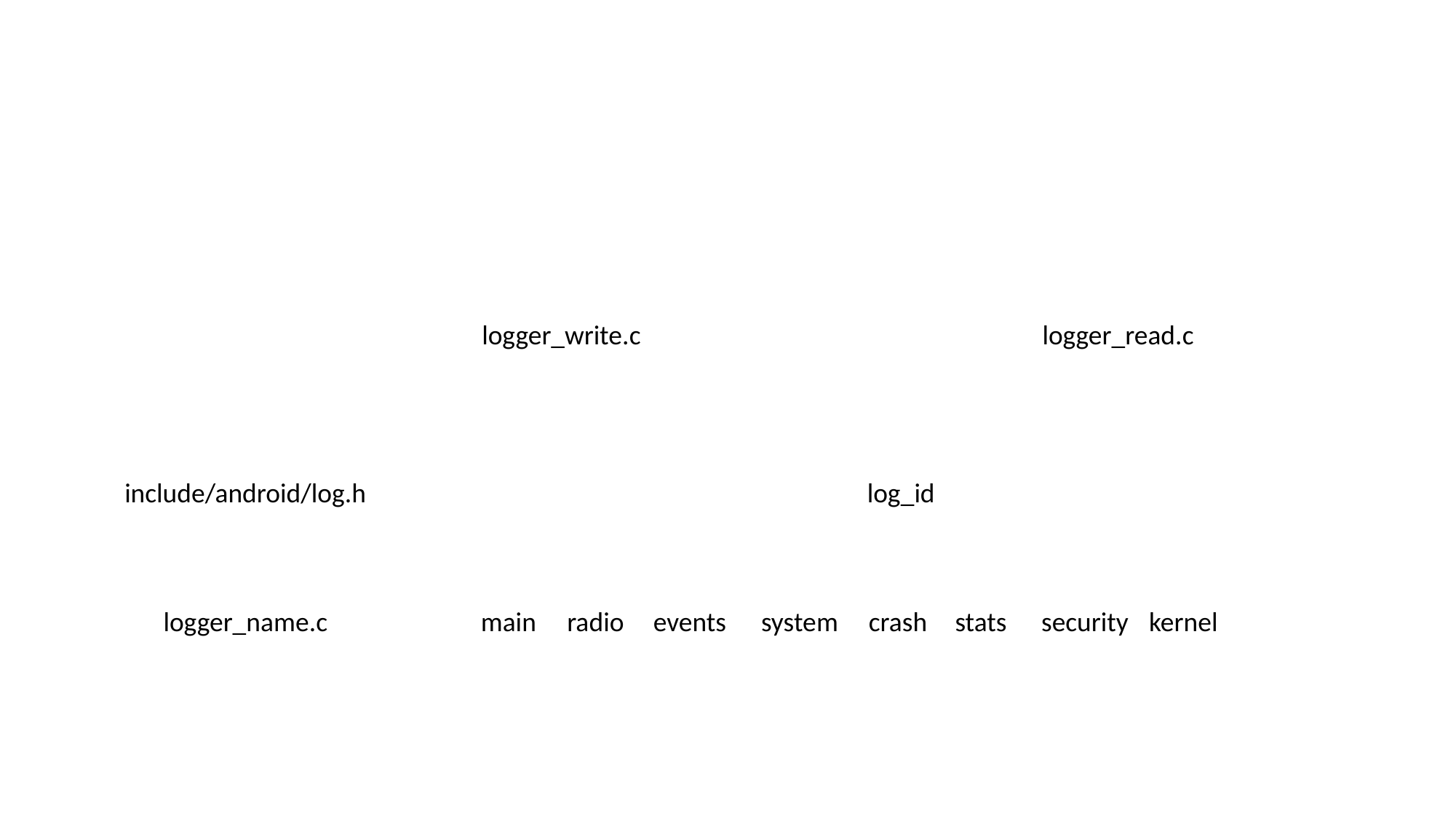

logger_write.c
logger_read.c
include/android/log.h
log_id
logger_name.c
main
radio
events
system
crash
stats
security
kernel